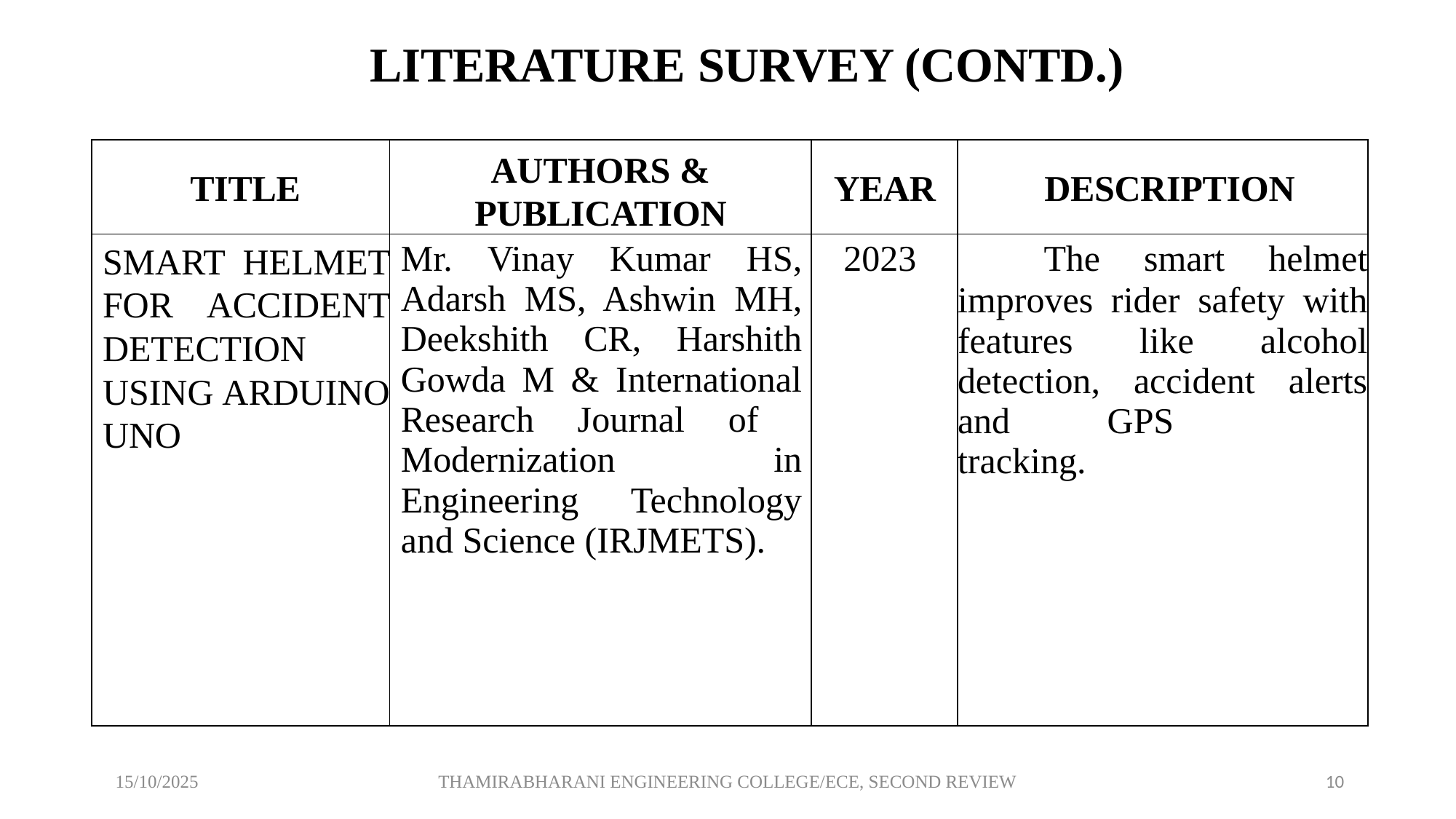

LITERATURE SURVEY (CONTD.)
| TITLE | AUTHORS & PUBLICATION | YEAR | DESCRIPTION |
| --- | --- | --- | --- |
| SMART HELMET FOR ACCIDENT DETECTION USING ARDUINO UNO | Mr. Vinay Kumar HS, Adarsh MS, Ashwin MH, Deekshith CR, Harshith Gowda M & International Research Journal of Modernization in Engineering Technology and Science (IRJMETS). | 2023 | The smart helmet improves rider safety with features like alcohol detection, accident alerts and GPS tracking. |
 15/10/2025
THAMIRABHARANI ENGINEERING COLLEGE/ECE, SECOND REVIEW
10